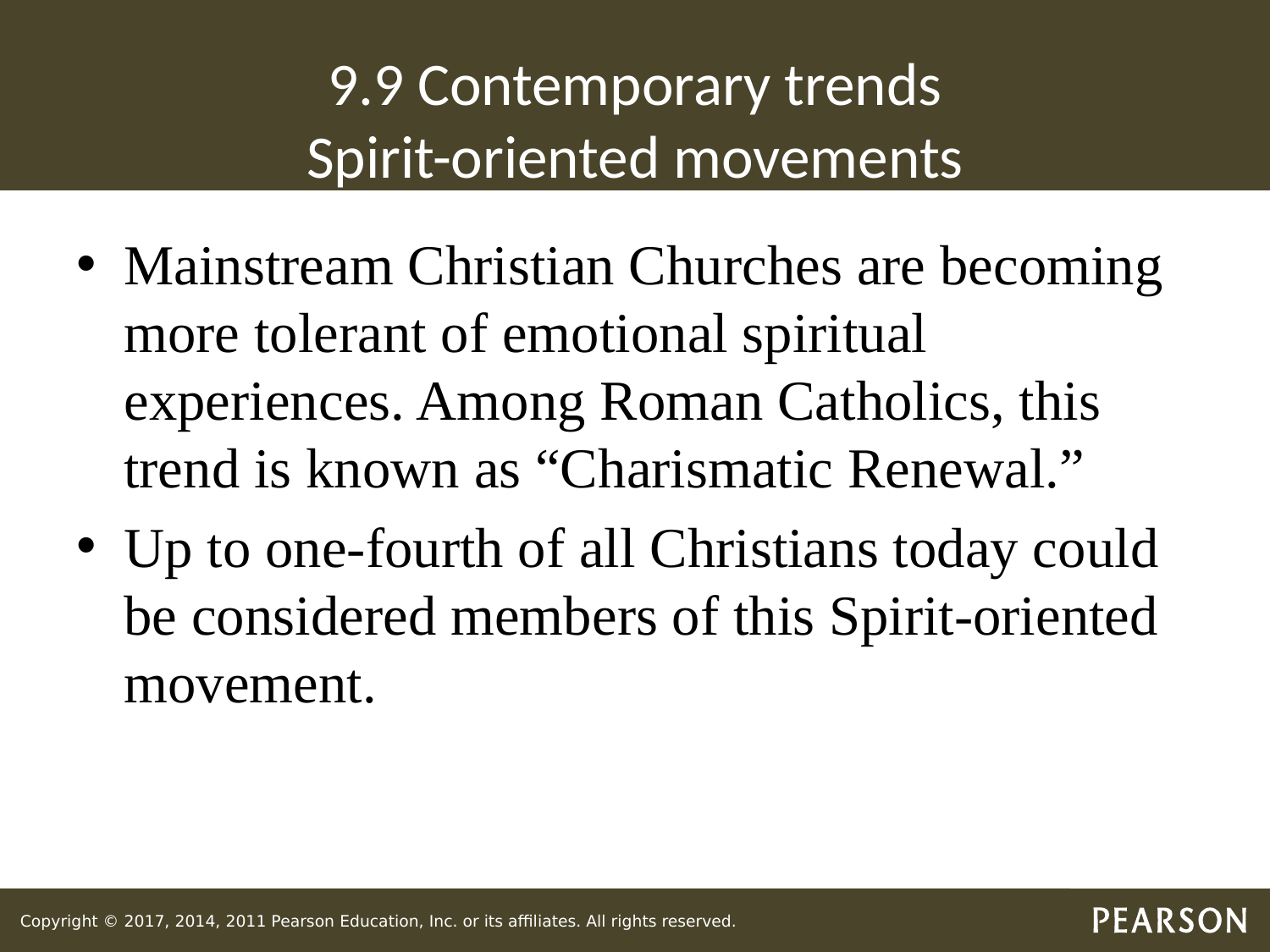

# 9.9 Contemporary trends Spirit-oriented movements
Mainstream Christian Churches are becoming more tolerant of emotional spiritual experiences. Among Roman Catholics, this trend is known as “Charismatic Renewal.”
Up to one-fourth of all Christians today could be considered members of this Spirit-oriented movement.